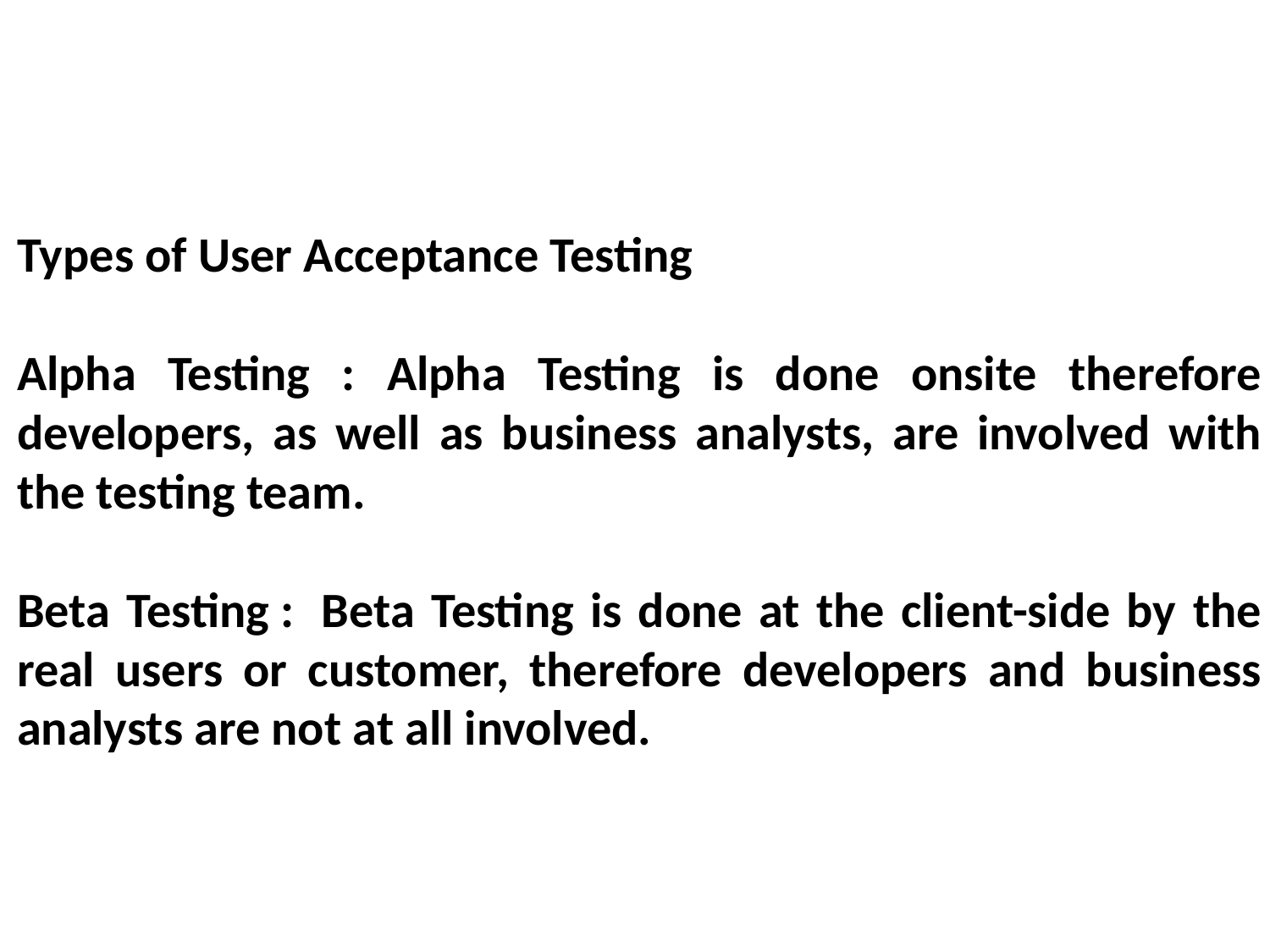

Types of User Acceptance Testing

Alpha Testing : Alpha Testing is done onsite therefore developers, as well as business analysts, are involved with the testing team.

Beta Testing :  Beta Testing is done at the client-side by the real users or customer, therefore developers and business analysts are not at all involved.